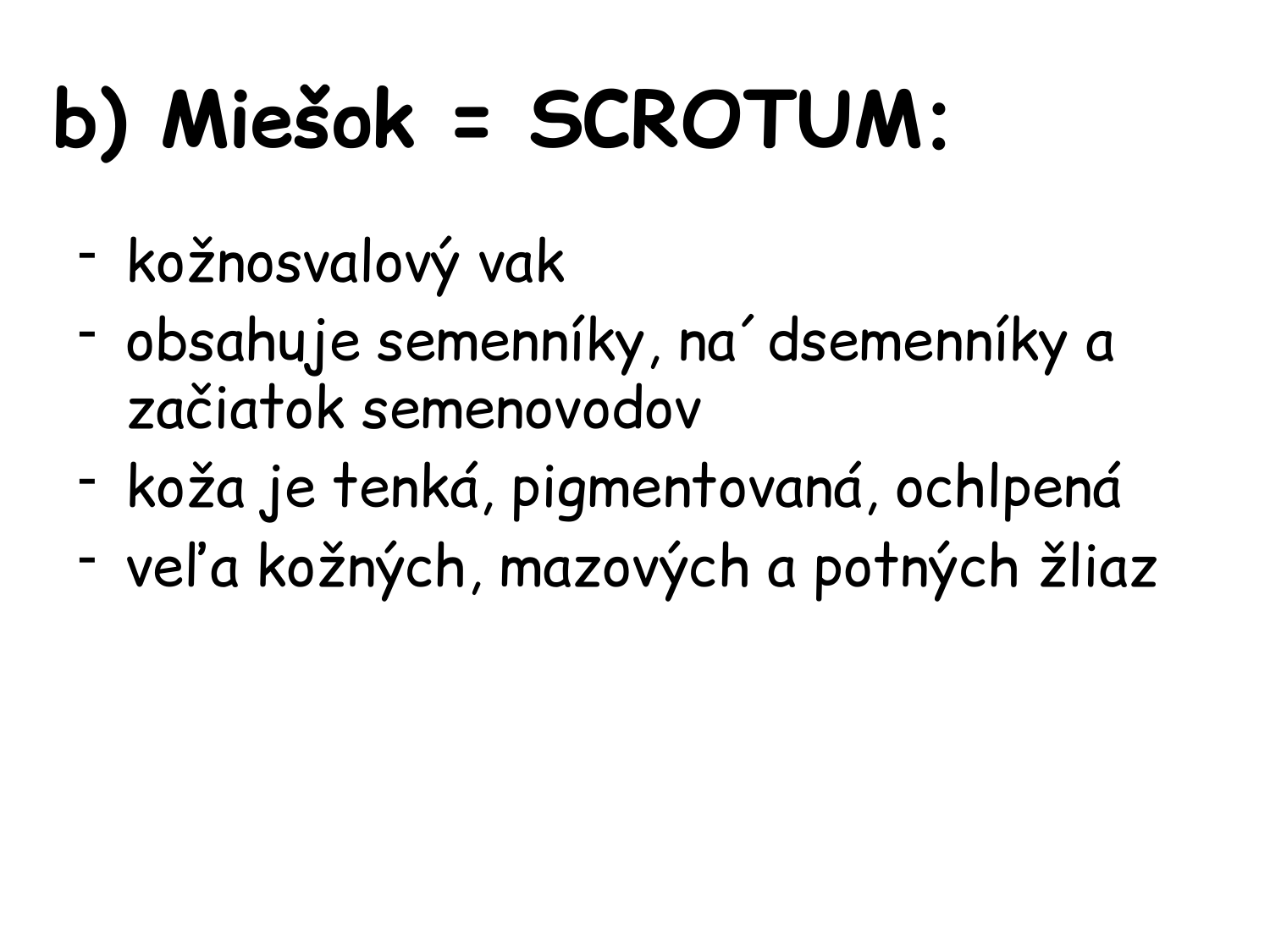

# b) Miešok = SCROTUM:
kožnosvalový vak
obsahuje semenníky, na´dsemenníky a začiatok semenovodov
koža je tenká, pigmentovaná, ochlpená
veľa kožných, mazových a potných žliaz